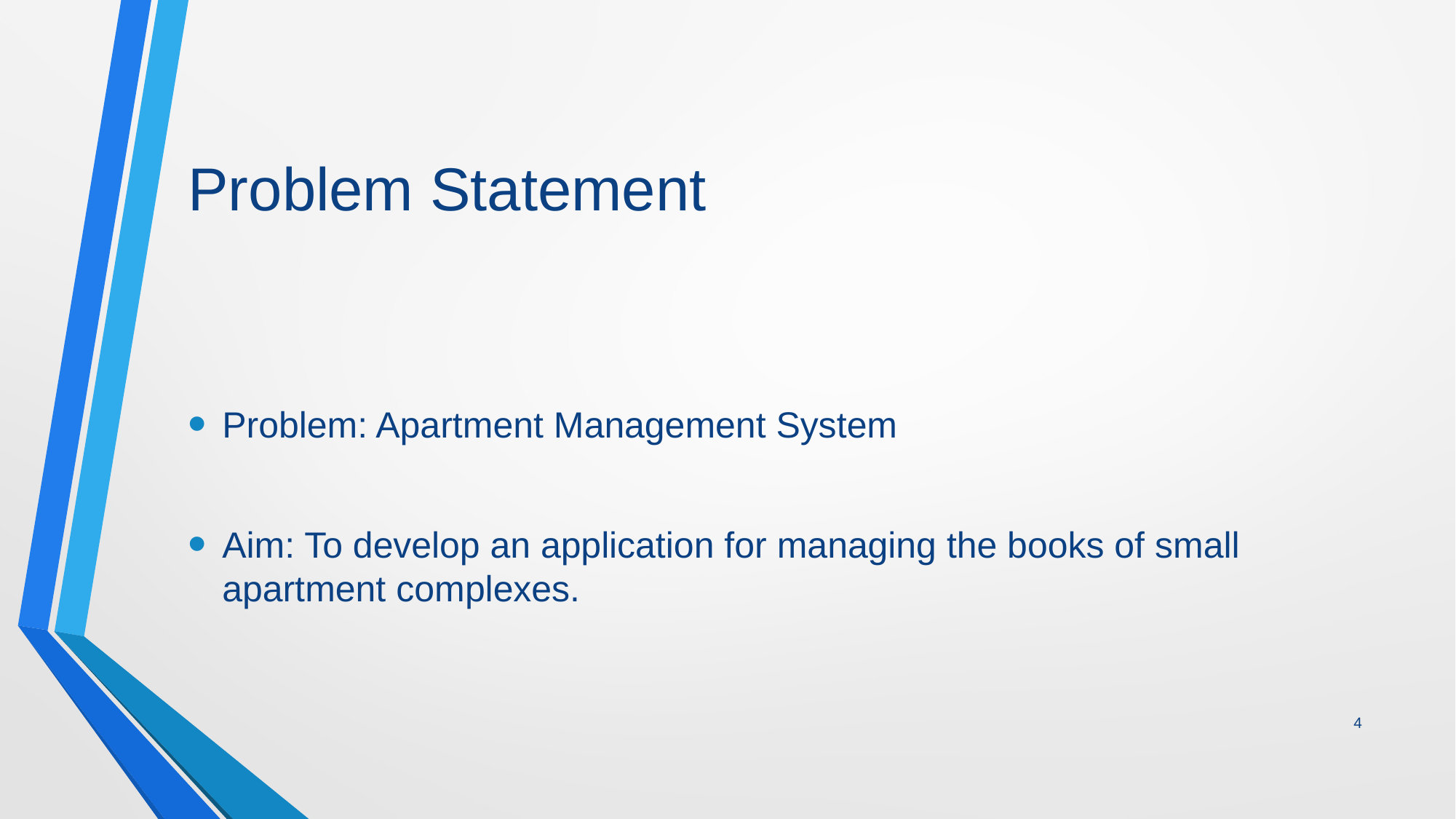

# Problem Statement
Problem: Apartment Management System

Aim: To develop an application for managing the books of small apartment complexes.
4